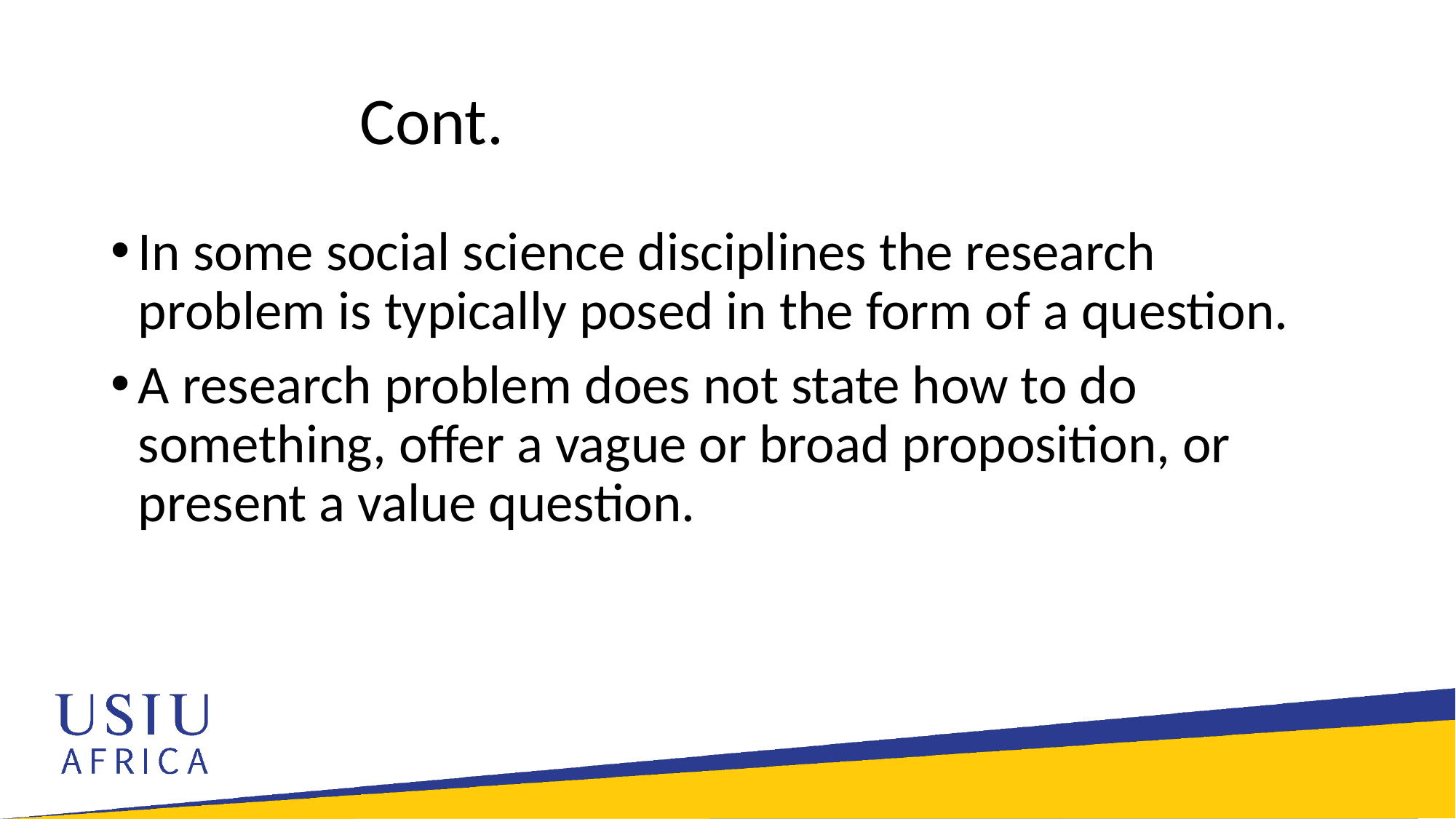

# Cont.
In some social science disciplines the research problem is typically posed in the form of a question.
A research problem does not state how to do something, offer a vague or broad proposition, or present a value question.